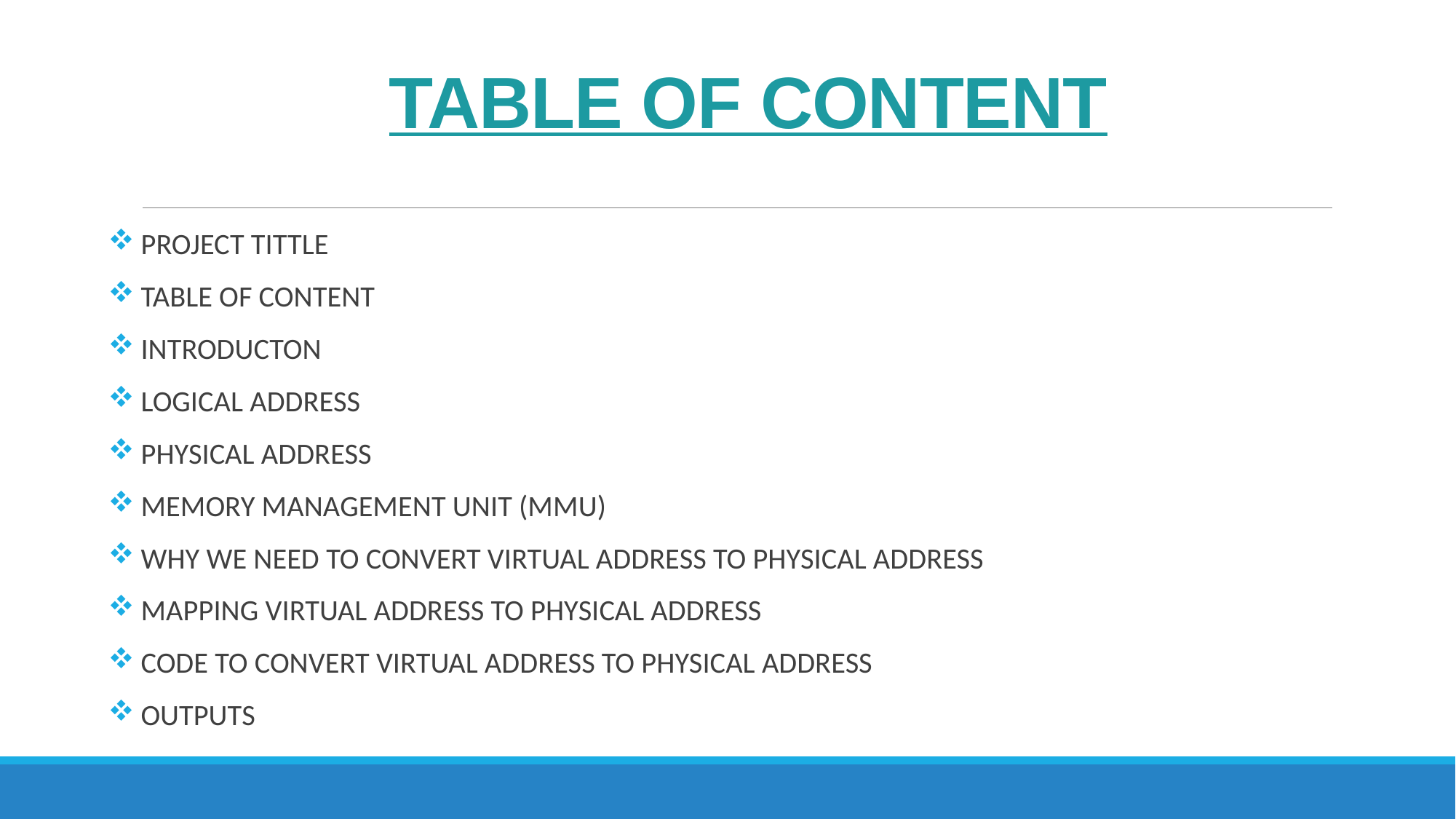

# TABLE OF CONTENT
 PROJECT TITTLE
 TABLE OF CONTENT
 INTRODUCTON
 LOGICAL ADDRESS
 PHYSICAL ADDRESS
 MEMORY MANAGEMENT UNIT (MMU)
 WHY WE NEED TO CONVERT VIRTUAL ADDRESS TO PHYSICAL ADDRESS
 MAPPING VIRTUAL ADDRESS TO PHYSICAL ADDRESS
 CODE TO CONVERT VIRTUAL ADDRESS TO PHYSICAL ADDRESS
 OUTPUTS